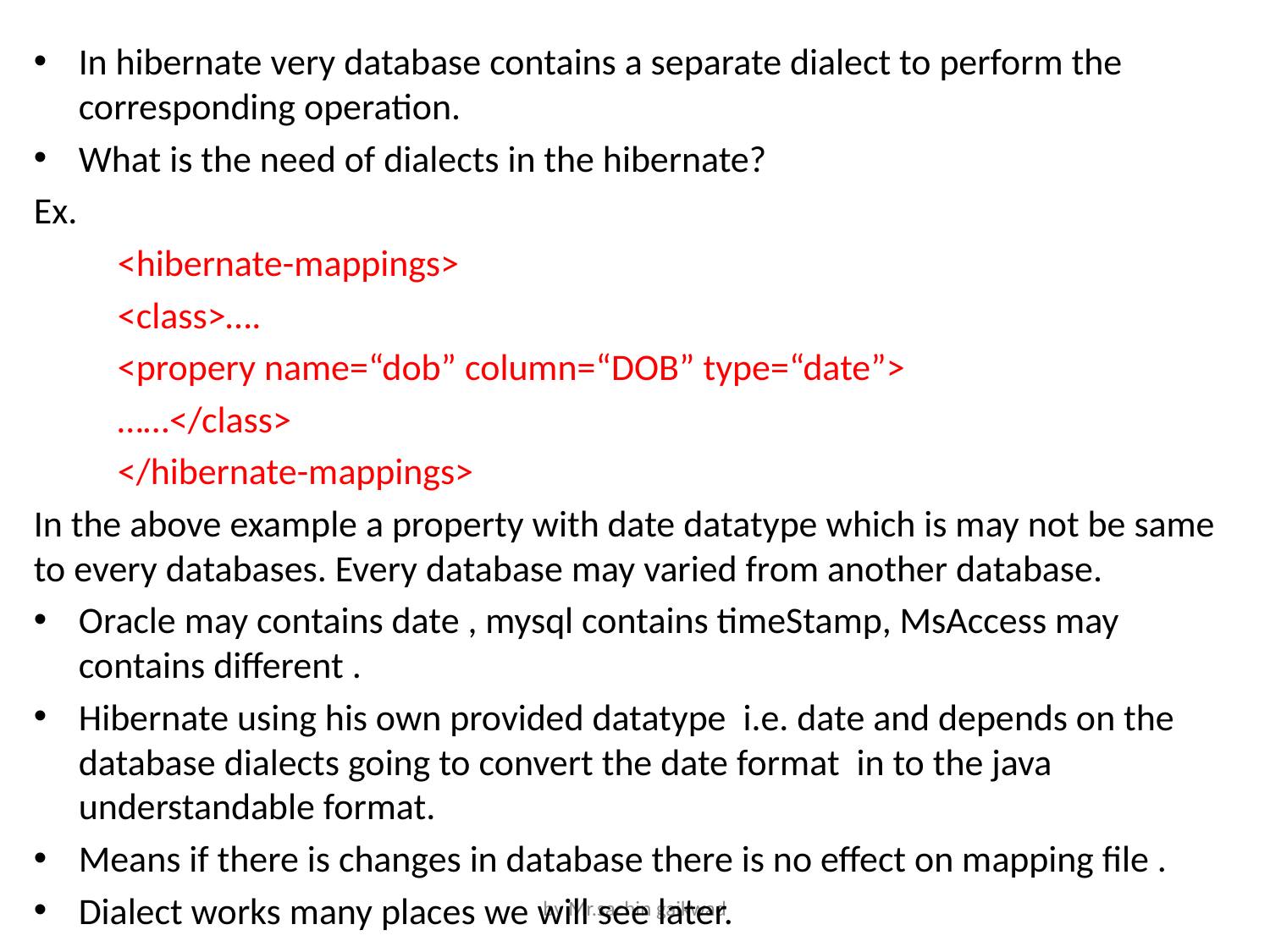

In hibernate very database contains a separate dialect to perform the corresponding operation.
What is the need of dialects in the hibernate?
Ex.
	<hibernate-mappings>
		<class>….
		<propery name=“dob” column=“DOB” type=“date”>
		……</class>
	</hibernate-mappings>
In the above example a property with date datatype which is may not be same to every databases. Every database may varied from another database.
Oracle may contains date , mysql contains timeStamp, MsAccess may contains different .
Hibernate using his own provided datatype  i.e. date and depends on the database dialects going to convert the date format  in to the java understandable format.
Means if there is changes in database there is no effect on mapping file .
Dialect works many places we will see later.
by Mr.sachin gaikwad